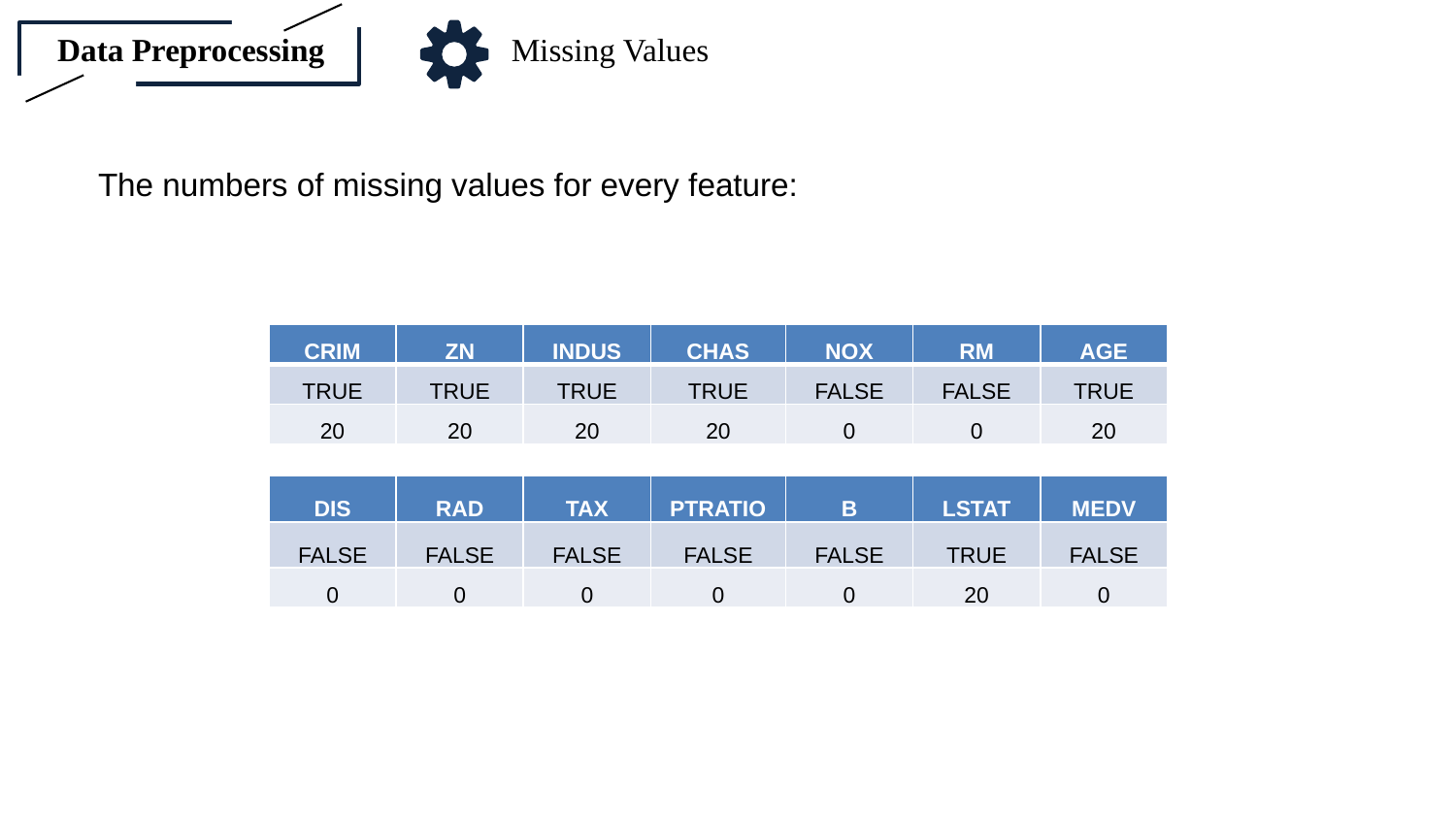

Data Preprocessing

Missing Values
The numbers of missing values for every feature:
| CRIM | ZN | INDUS | CHAS | NOX | RM | AGE |
| --- | --- | --- | --- | --- | --- | --- |
| TRUE | TRUE | TRUE | TRUE | FALSE | FALSE | TRUE |
| 20 | 20 | 20 | 20 | 0 | 0 | 20 |
|  |  |  |  |  |  |  |
| DIS | RAD | TAX | PTRATIO | B | LSTAT | MEDV |
| FALSE | FALSE | FALSE | FALSE | FALSE | TRUE | FALSE |
| 0 | 0 | 0 | 0 | 0 | 20 | 0 |